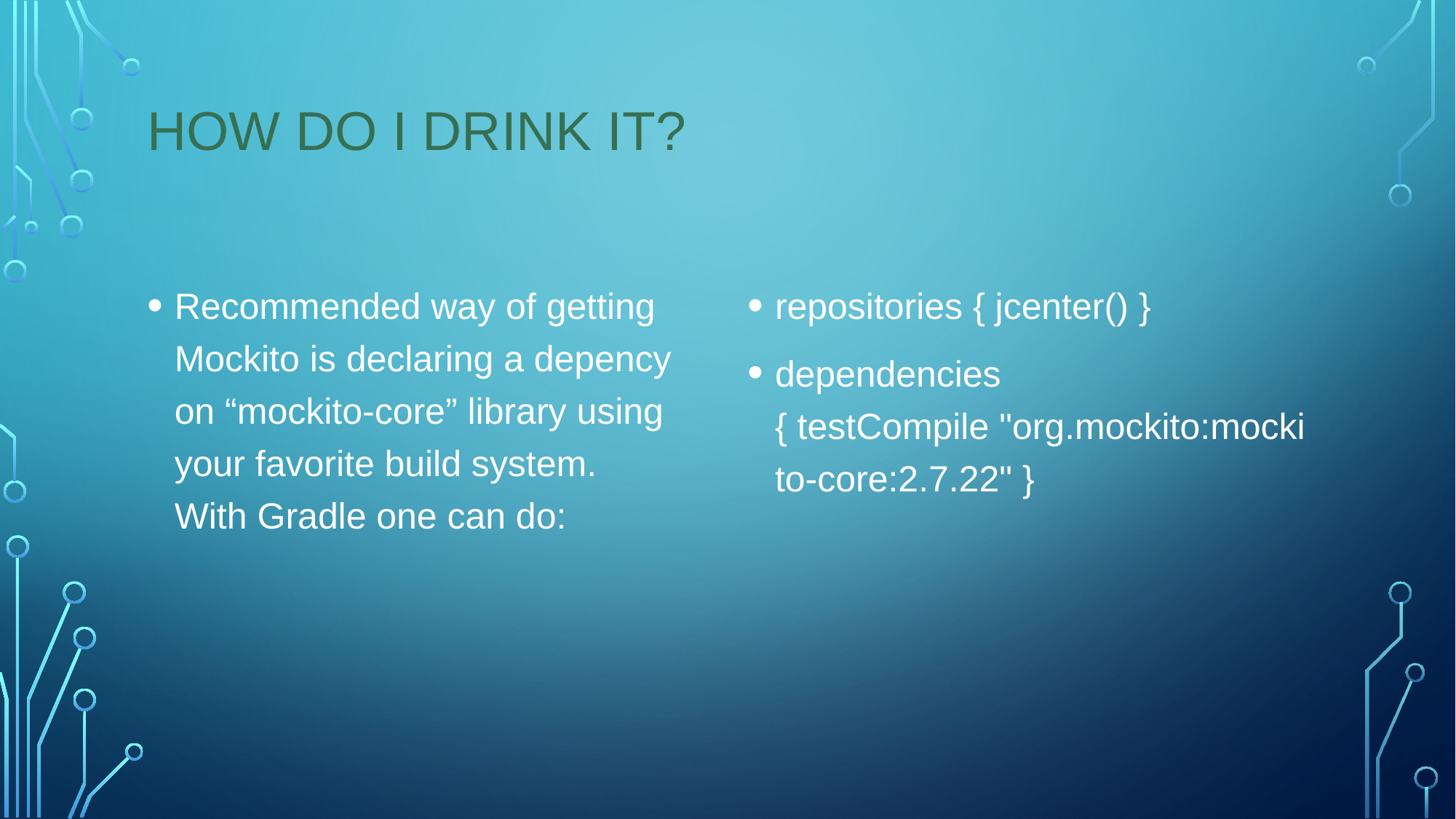

# How do I drink it?

Recommended way of getting Mockito is declaring a depency on “mockito-core” library using your favorite build system. With Gradle one can do:
repositories { jcenter() }
dependencies { testCompile "org.mockito:mockito-core:2.7.22" }